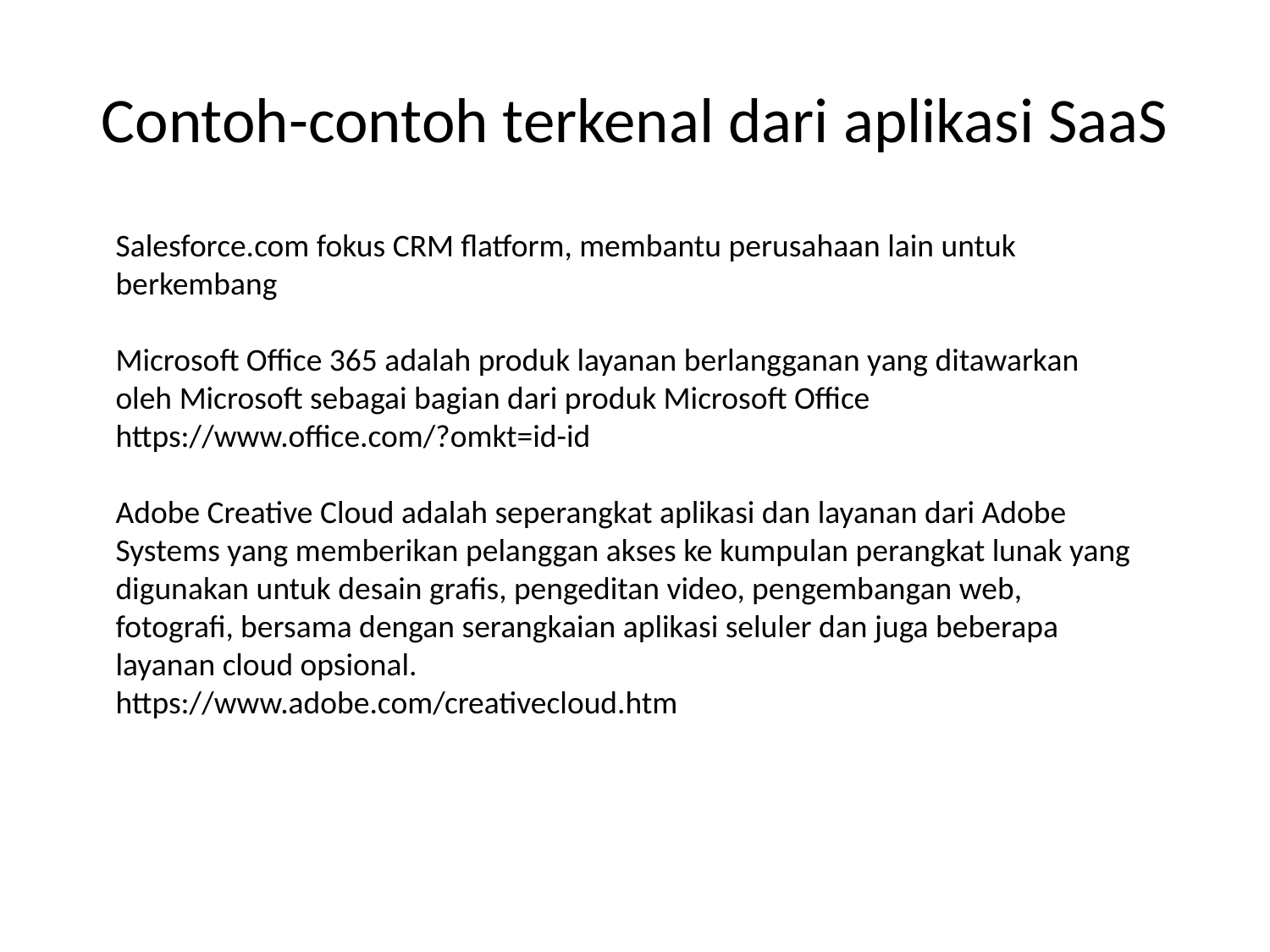

# Contoh-contoh terkenal dari aplikasi SaaS

Salesforce.com fokus CRM flatform, membantu perusahaan lain untuk berkembang

Microsoft Office 365 adalah produk layanan berlangganan yang ditawarkan oleh Microsoft sebagai bagian dari produk Microsoft Office https://www.office.com/?omkt=id-id

Adobe Creative Cloud adalah seperangkat aplikasi dan layanan dari Adobe Systems yang memberikan pelanggan akses ke kumpulan perangkat lunak yang digunakan untuk desain grafis, pengeditan video, pengembangan web, fotografi, bersama dengan serangkaian aplikasi seluler dan juga beberapa layanan cloud opsional.
https://www.adobe.com/creativecloud.htm